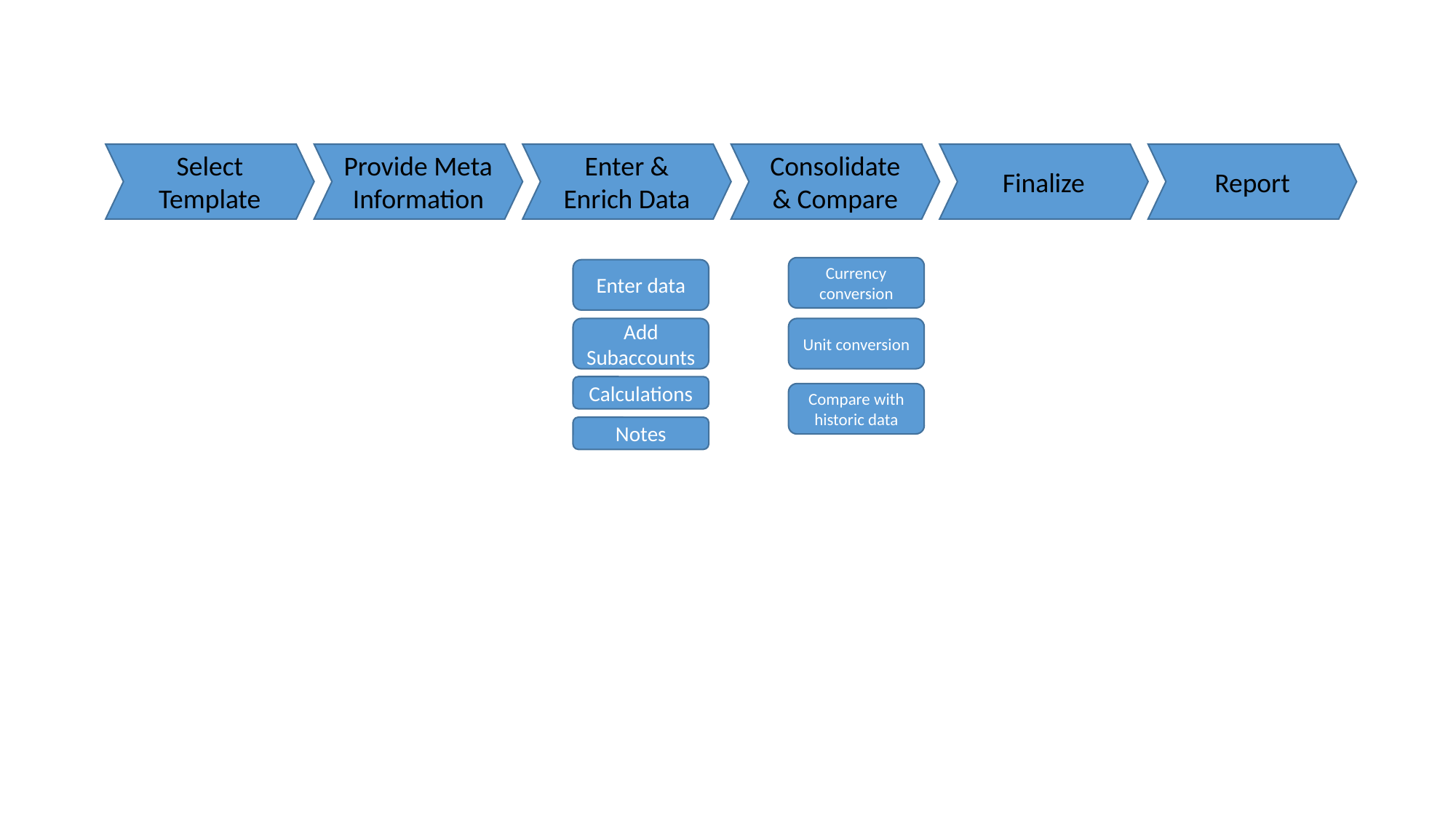

Finalize
Report
Enter & Enrich Data
Consolidate & Compare
Provide Meta Information
Select Template
Currency conversion
Enter data
Add Subaccounts
Unit conversion
Calculations
Compare with historic data
Notes